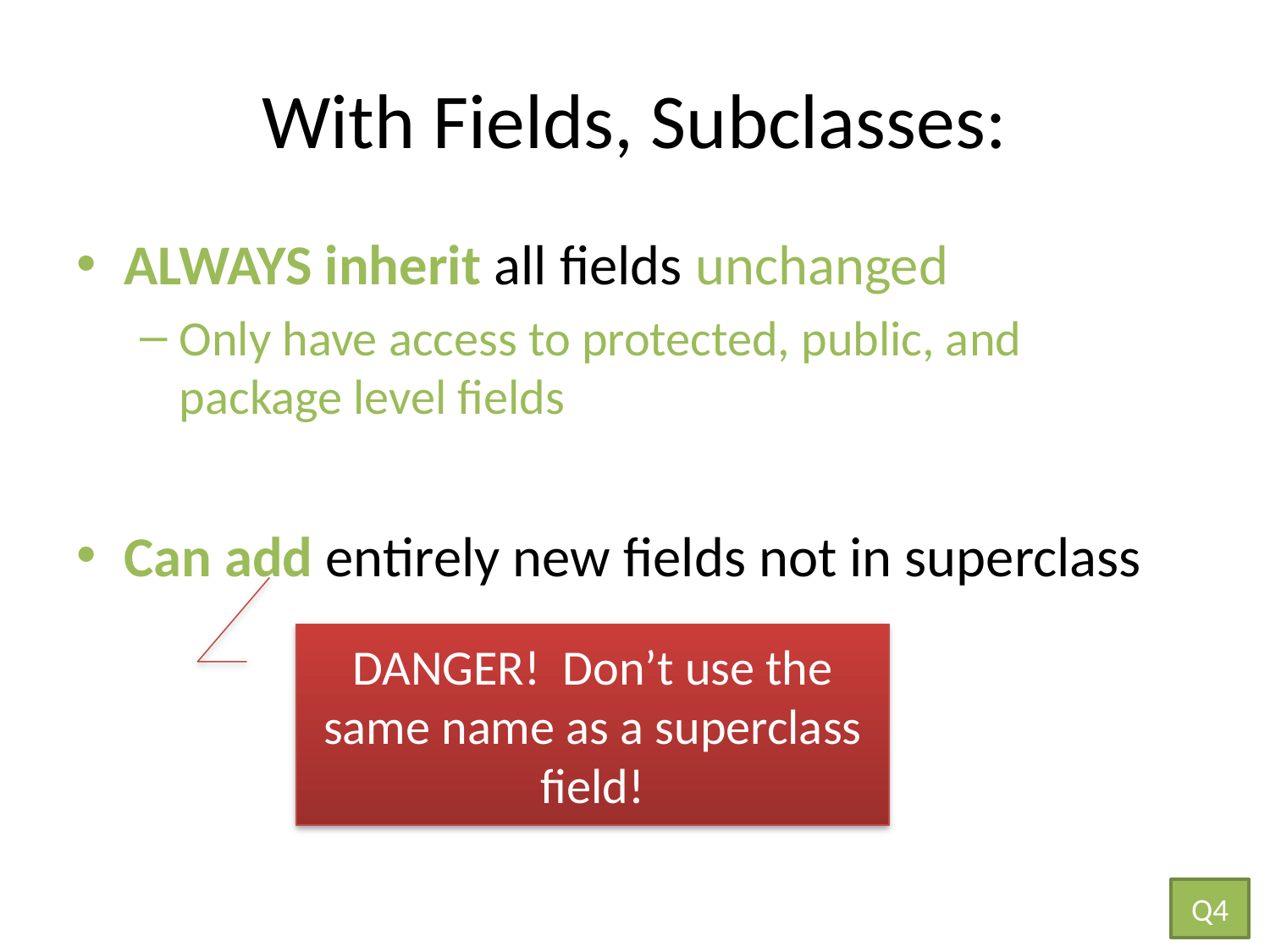

# With Fields, Subclasses:
ALWAYS inherit all fields unchanged
Only have access to protected, public, and package level fields

Can add entirely new fields not in superclass
DANGER!  Don’t use the same name as a superclass field!
Q4